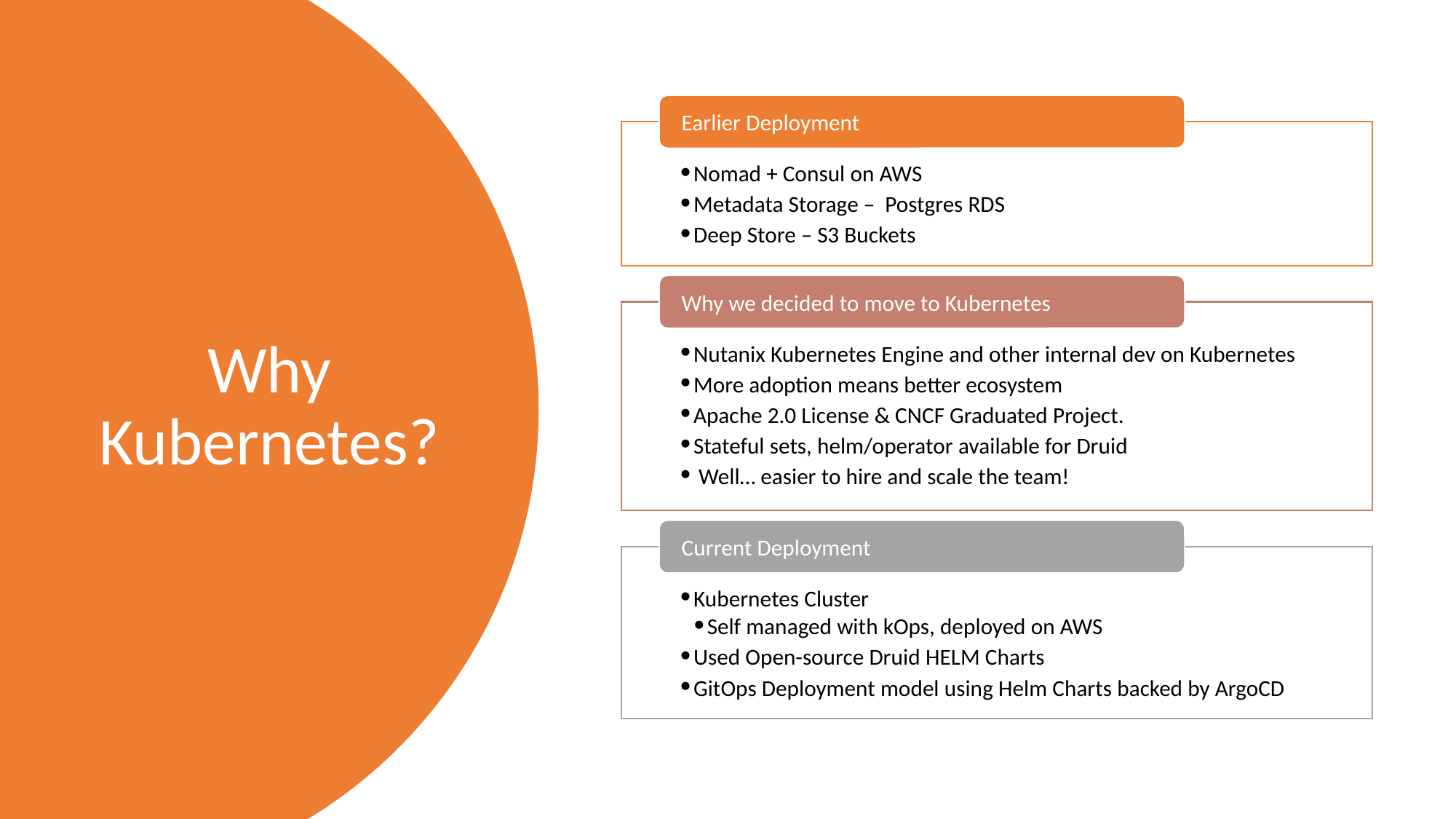

# Why Kubernetes?

Earlier Deployment

Nomad + Consul on AWS
Metadata Storage –  Postgres RDS
Deep Store – S3 Buckets

Why we decided to move to Kubernetes

Nutanix Kubernetes Engine and other internal dev on Kubernetes
More adoption means better ecosystem
Apache 2.0 License & CNCF Graduated Project.
Stateful sets, helm/operator available for Druid
 Well… easier to hire and scale the team!

Current Deployment

Kubernetes Cluster
Self managed with kOps, deployed on AWS
Used Open-source Druid HELM Charts
GitOps Deployment model using Helm Charts backed by ArgoCD